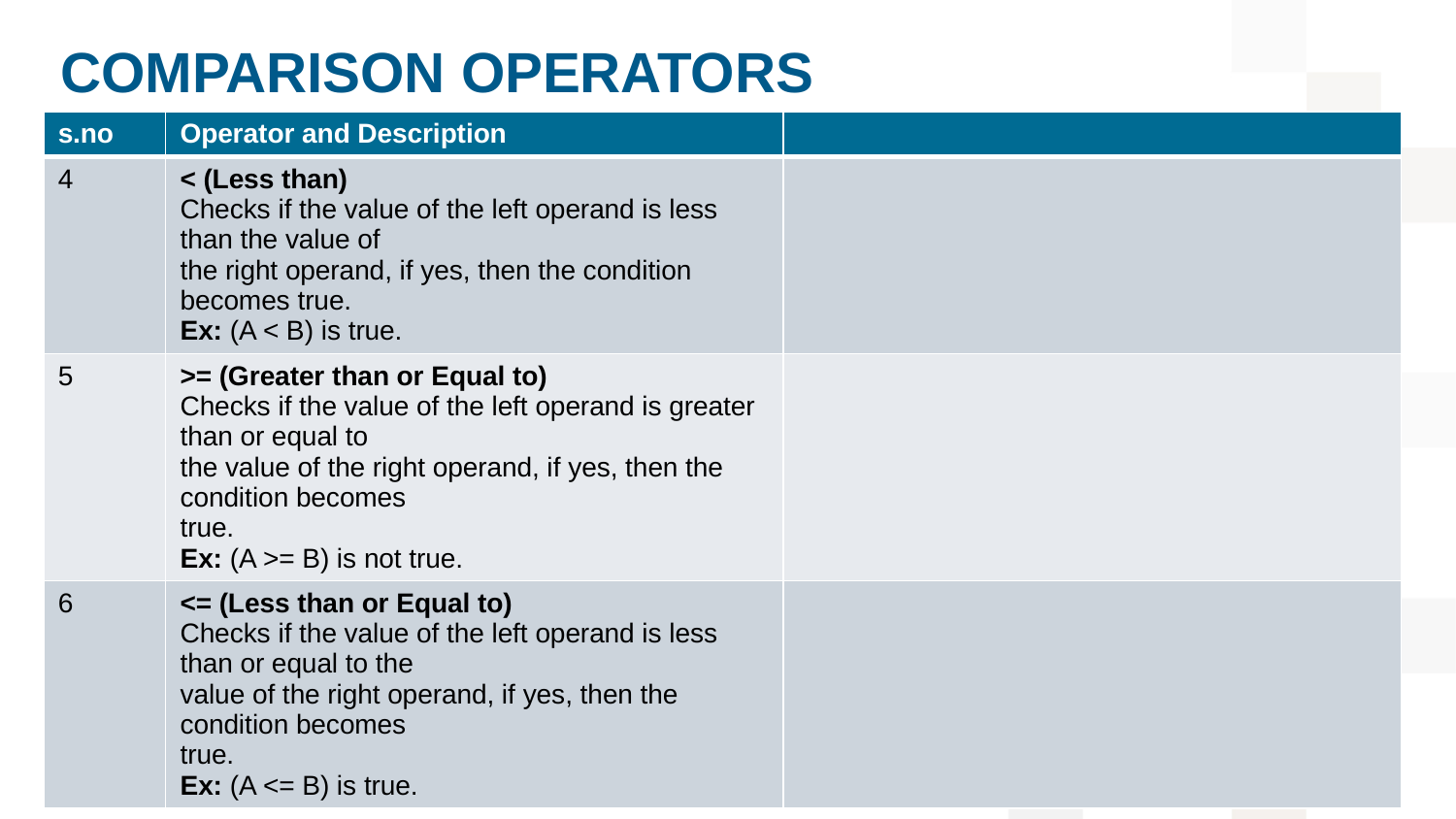

# Comparison Operators
| s.no | Operator and Description |  |
| --- | --- | --- |
| 4 | < (Less than) Checks if the value of the left operand is less than the value of the right operand, if yes, then the condition becomes true. Ex: (A < B) is true. |  |
| 5 | >= (Greater than or Equal to) Checks if the value of the left operand is greater than or equal to the value of the right operand, if yes, then the condition becomes true. Ex: (A >= B) is not true. |  |
| 6 | <= (Less than or Equal to) Checks if the value of the left operand is less than or equal to the value of the right operand, if yes, then the condition becomes true. Ex: (A <= B) is true. |  |
: